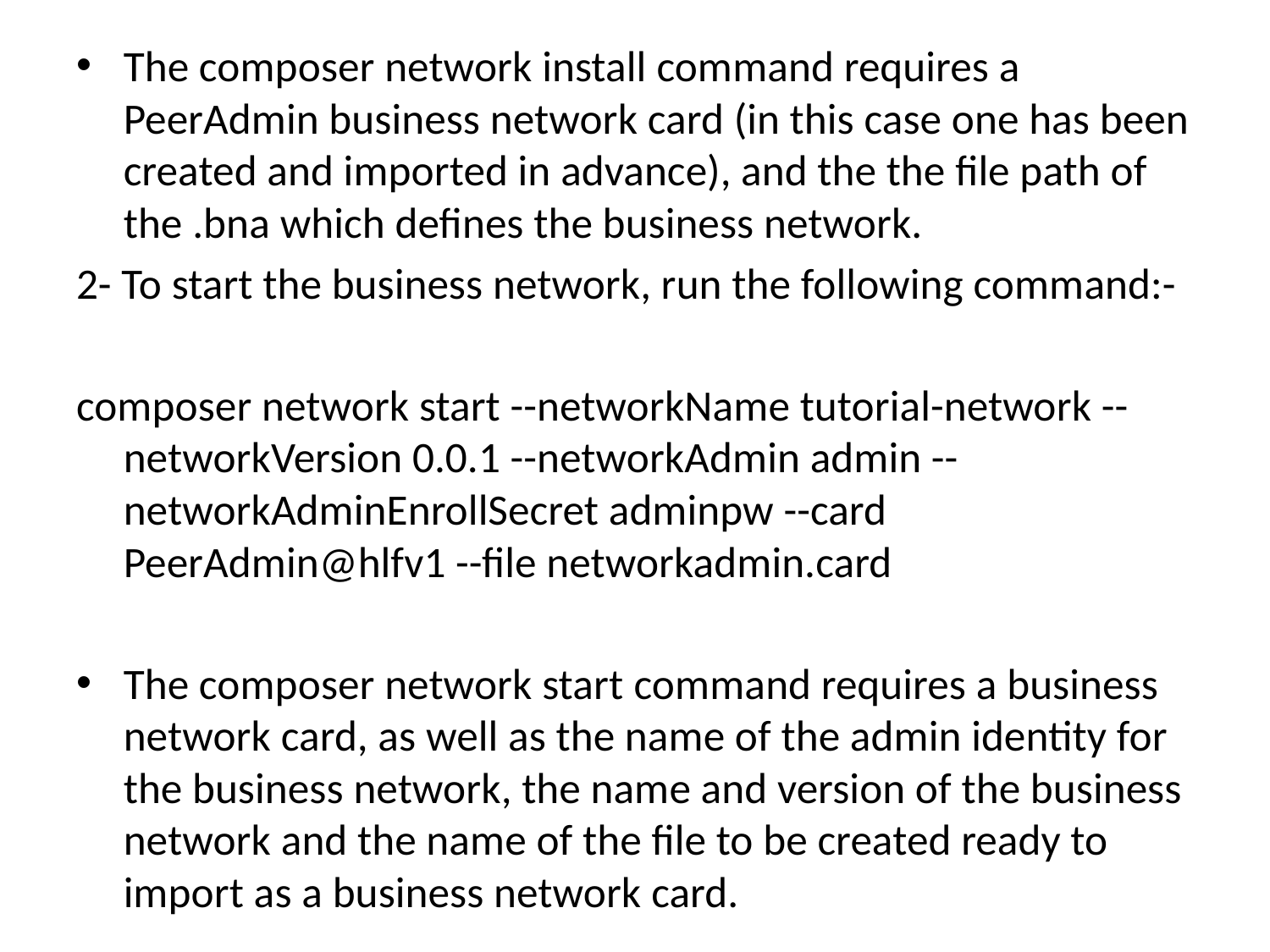

The composer network install command requires a PeerAdmin business network card (in this case one has been created and imported in advance), and the the file path of the .bna which defines the business network.
2- To start the business network, run the following command:-

composer network start --networkName tutorial-network --networkVersion 0.0.1 --networkAdmin admin --networkAdminEnrollSecret adminpw --card PeerAdmin@hlfv1 --file networkadmin.card

The composer network start command requires a business network card, as well as the name of the admin identity for the business network, the name and version of the business network and the name of the file to be created ready to import as a business network card.